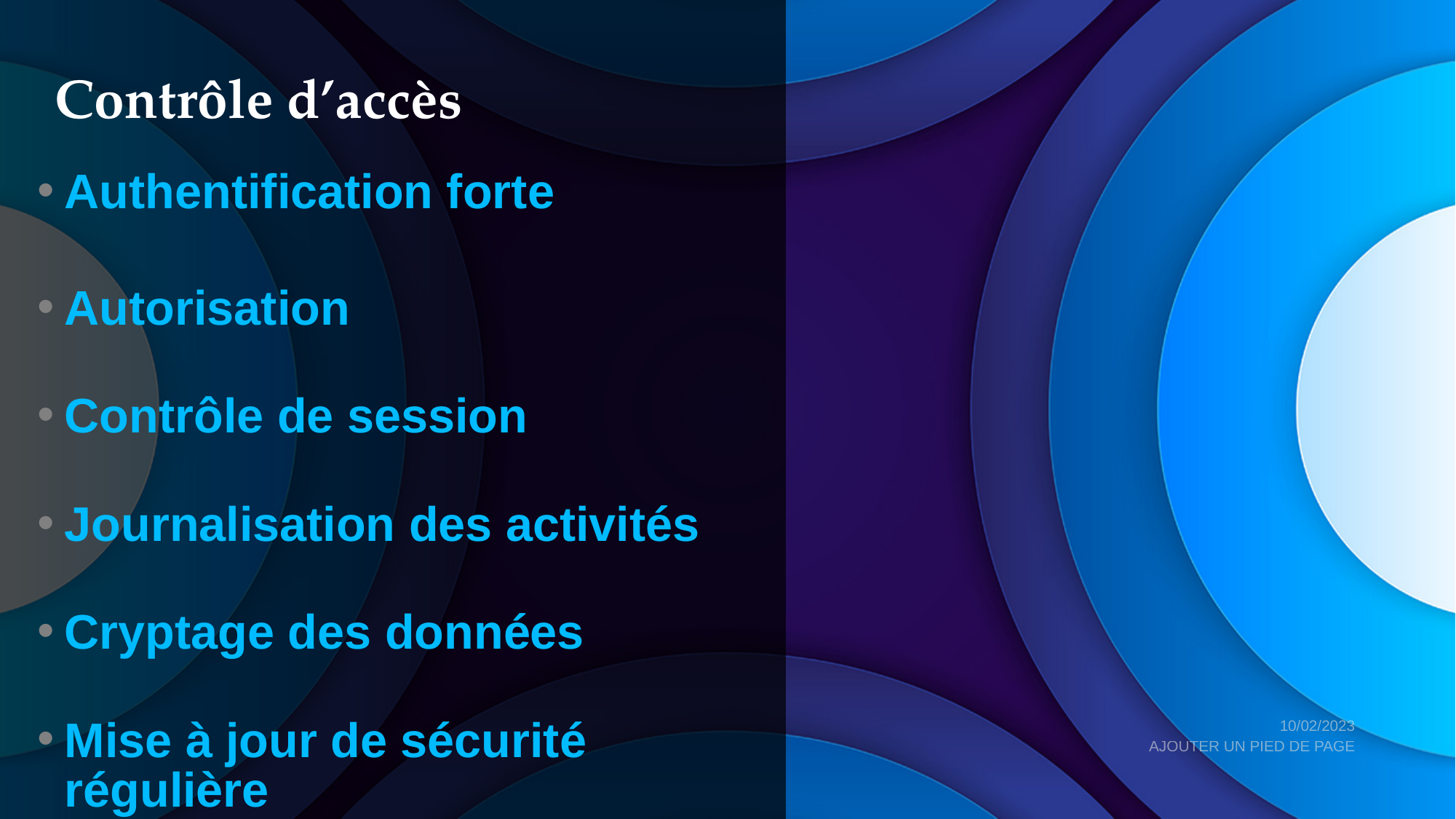

# Contrôle d’accès
Authentification forte
Autorisation
Contrôle de session
Journalisation des activités
Cryptage des données
Mise à jour de sécurité régulière
10/02/2023
AJOUTER UN PIED DE PAGE